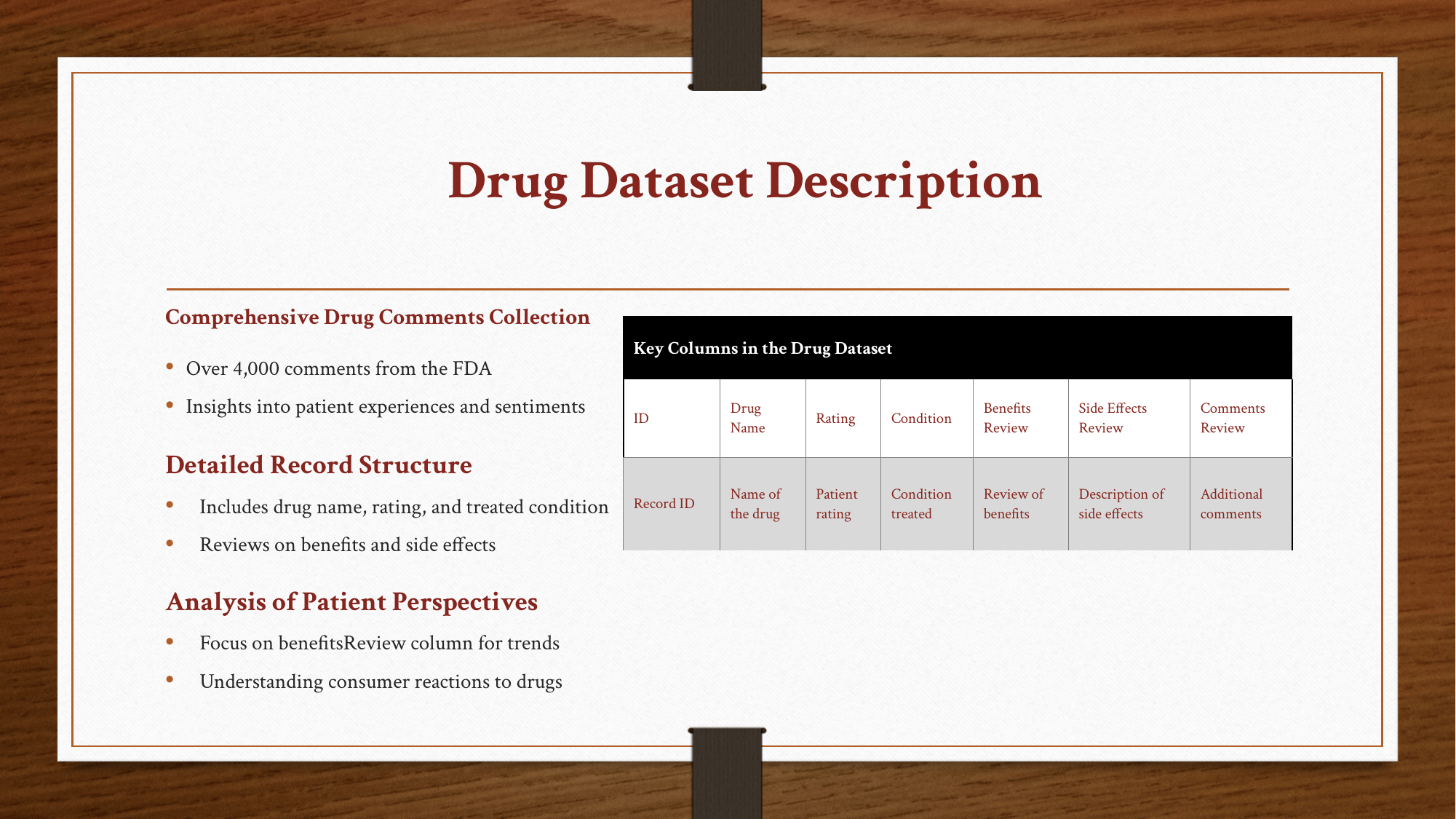

# Drug Dataset Description
Comprehensive Drug Comments Collection

Over 4,000 comments from the FDA
Insights into patient experiences and sentiments

Detailed Record Structure
Includes drug name, rating, and treated condition
Reviews on benefits and side effects

Analysis of Patient Perspectives
Focus on benefitsReview column for trends
Understanding consumer reactions to drugs
| Key Columns in the Drug Dataset |  |  |  |  |  |  |
| --- | --- | --- | --- | --- | --- | --- |
| ID | Drug Name | Rating | Condition | Benefits Review | Side Effects Review | Comments Review |
| Record ID | Name of the drug | Patient rating | Condition treated | Review of benefits | Description of side effects | Additional comments |